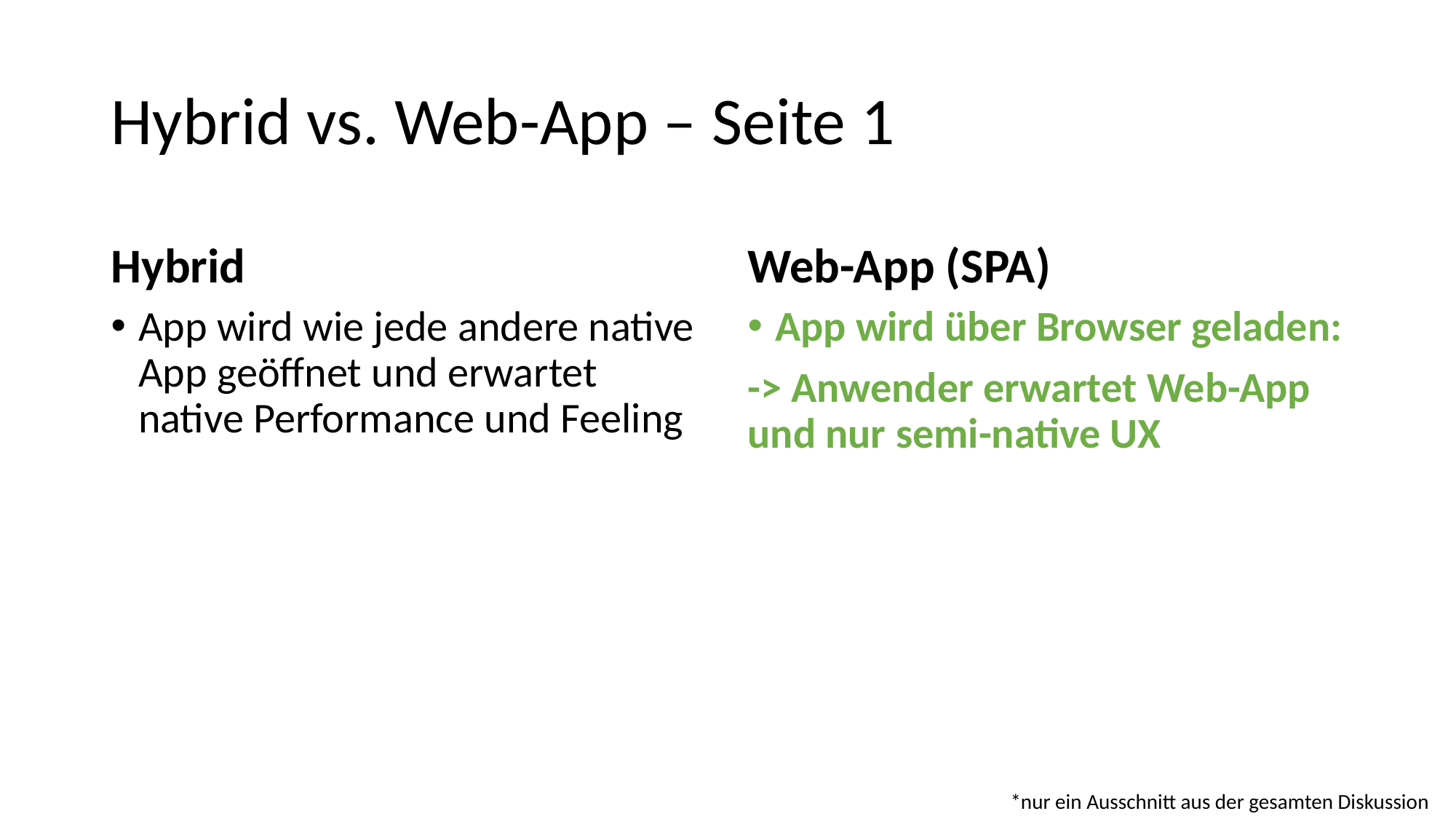

# Hybrid vs. Web-App – Seite 1
Hybrid
Web-App (SPA)
App wird wie jede andere native App geöffnet und erwartet native Performance und Feeling
App wird über Browser geladen:
-> Anwender erwartet Web-App und nur semi-native UX
*nur ein Ausschnitt aus der gesamten Diskussion